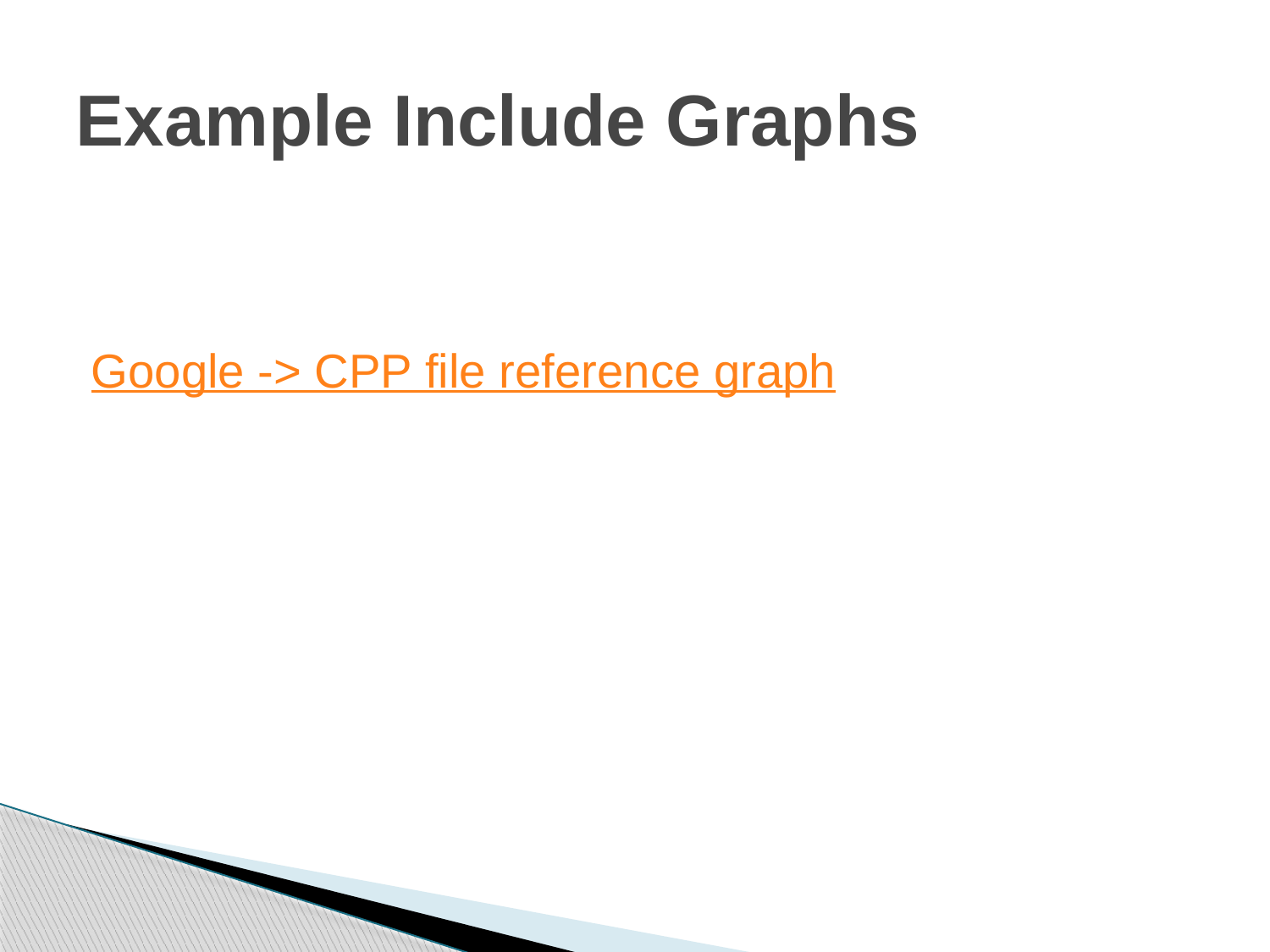

# Example Include Graphs

Google -> CPP file reference graph